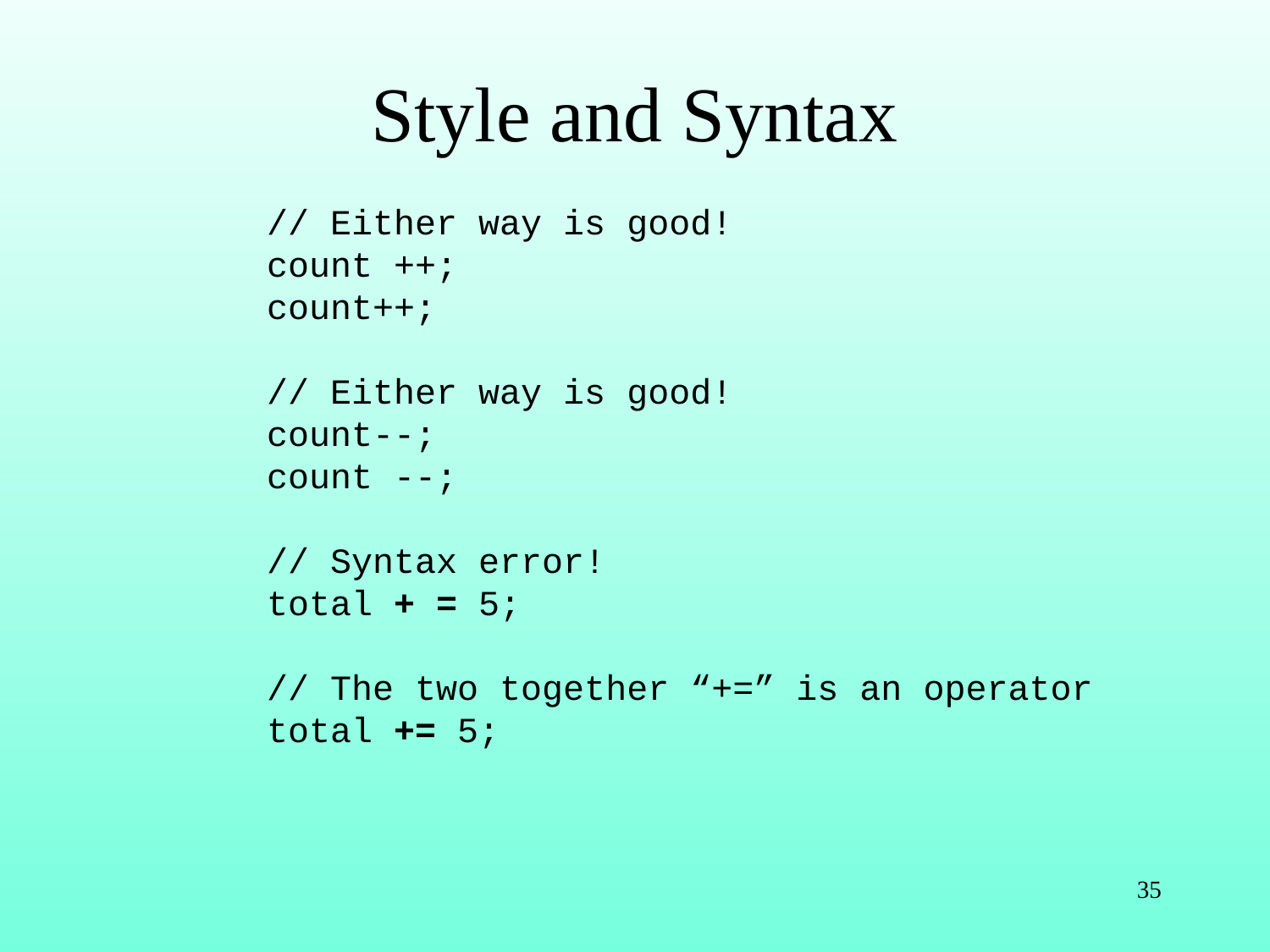

# Style and Syntax
// Either way is good!
count ++;
count++;

// Either way is good!
count--;
count --;

// Syntax error!
total + = 5;

// The two together “+=” is an operator
total += 5;
35